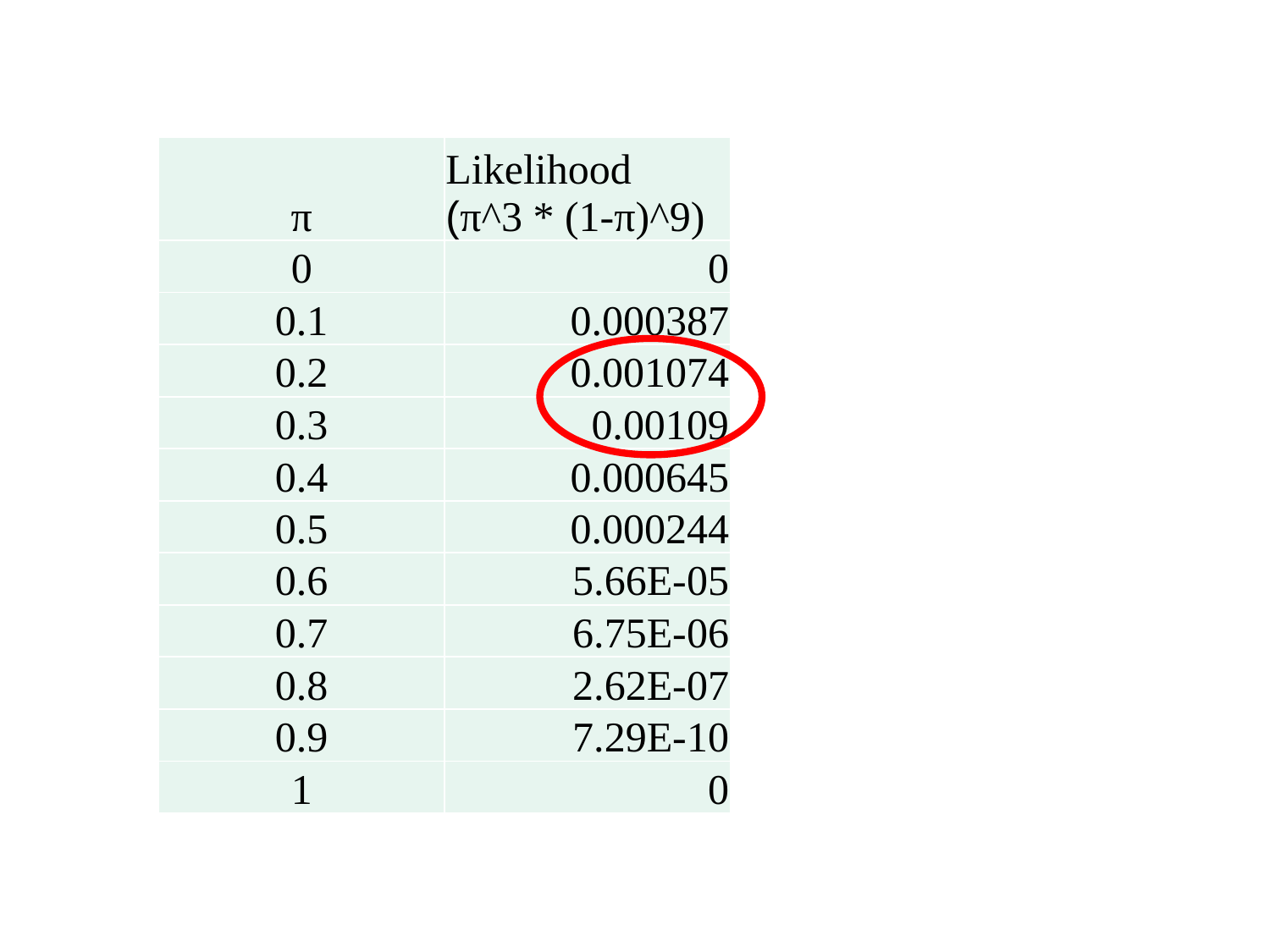

#
| π | Likelihood (π^3 \* (1-π)^9) |
| --- | --- |
| 0 | 0 |
| 0.1 | 0.000387 |
| 0.2 | 0.001074 |
| 0.3 | 0.00109 |
| 0.4 | 0.000645 |
| 0.5 | 0.000244 |
| 0.6 | 5.66E-05 |
| 0.7 | 6.75E-06 |
| 0.8 | 2.62E-07 |
| 0.9 | 7.29E-10 |
| 1 | 0 |